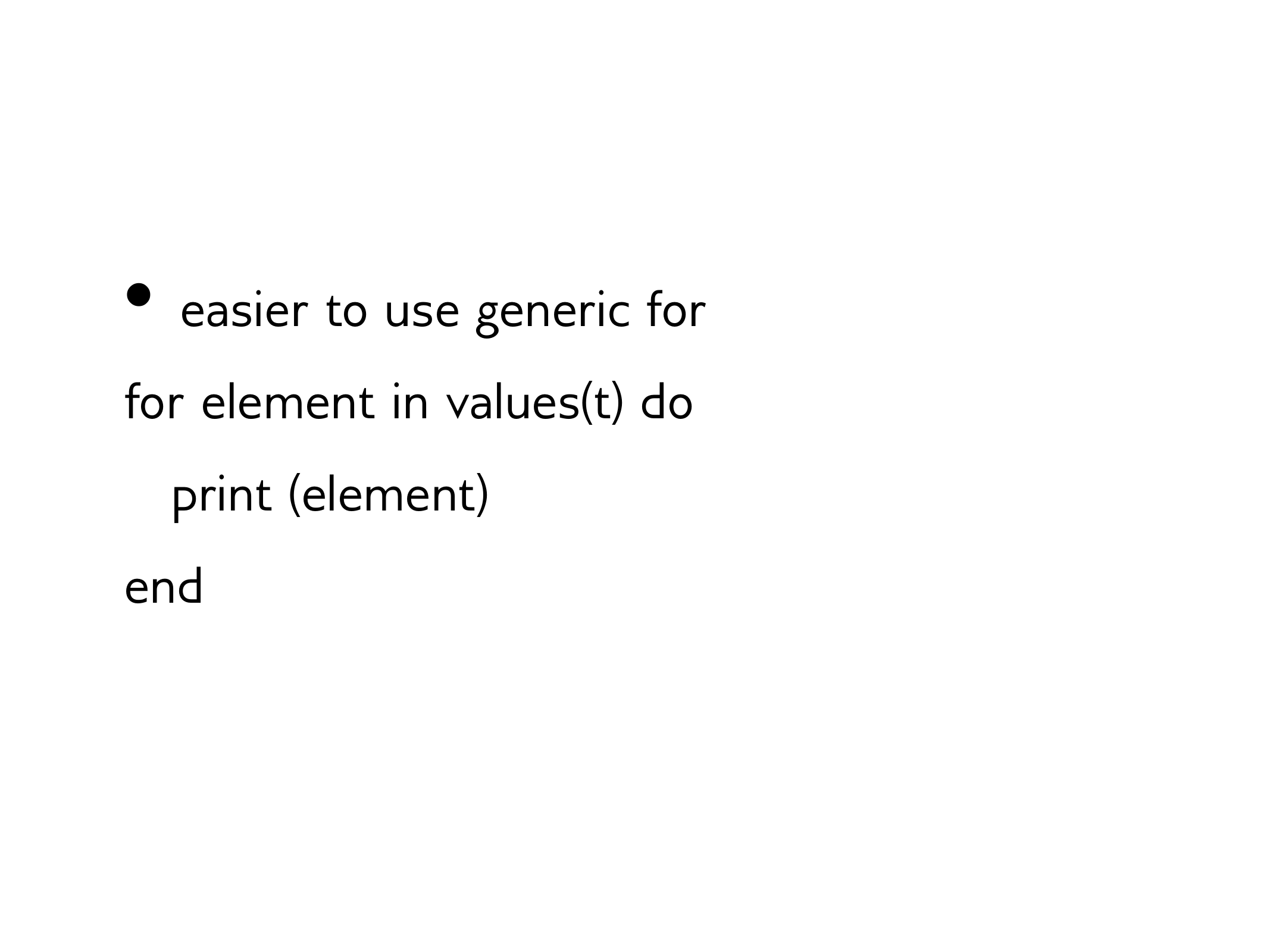

easier to use generic for
for element in values(t) do
   print (element)
end